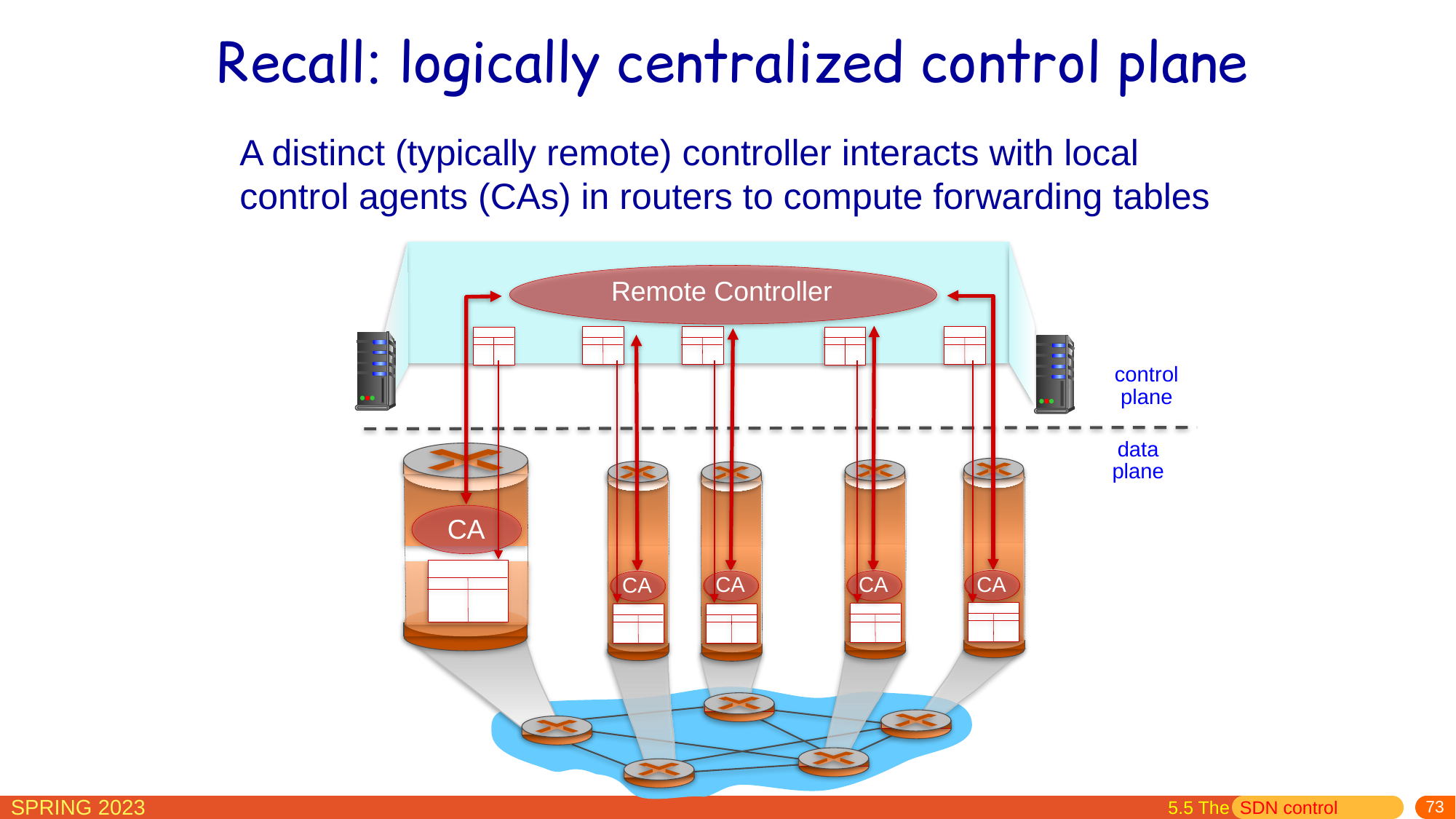

Recall: logically centralized control plane
A distinct (typically remote) controller interacts with local control agents (CAs) in routers to compute forwarding tables

Remote Controller

CA
CA

CA

CA

CA

control
plane
data
plane

5.5 The  SDN control plane